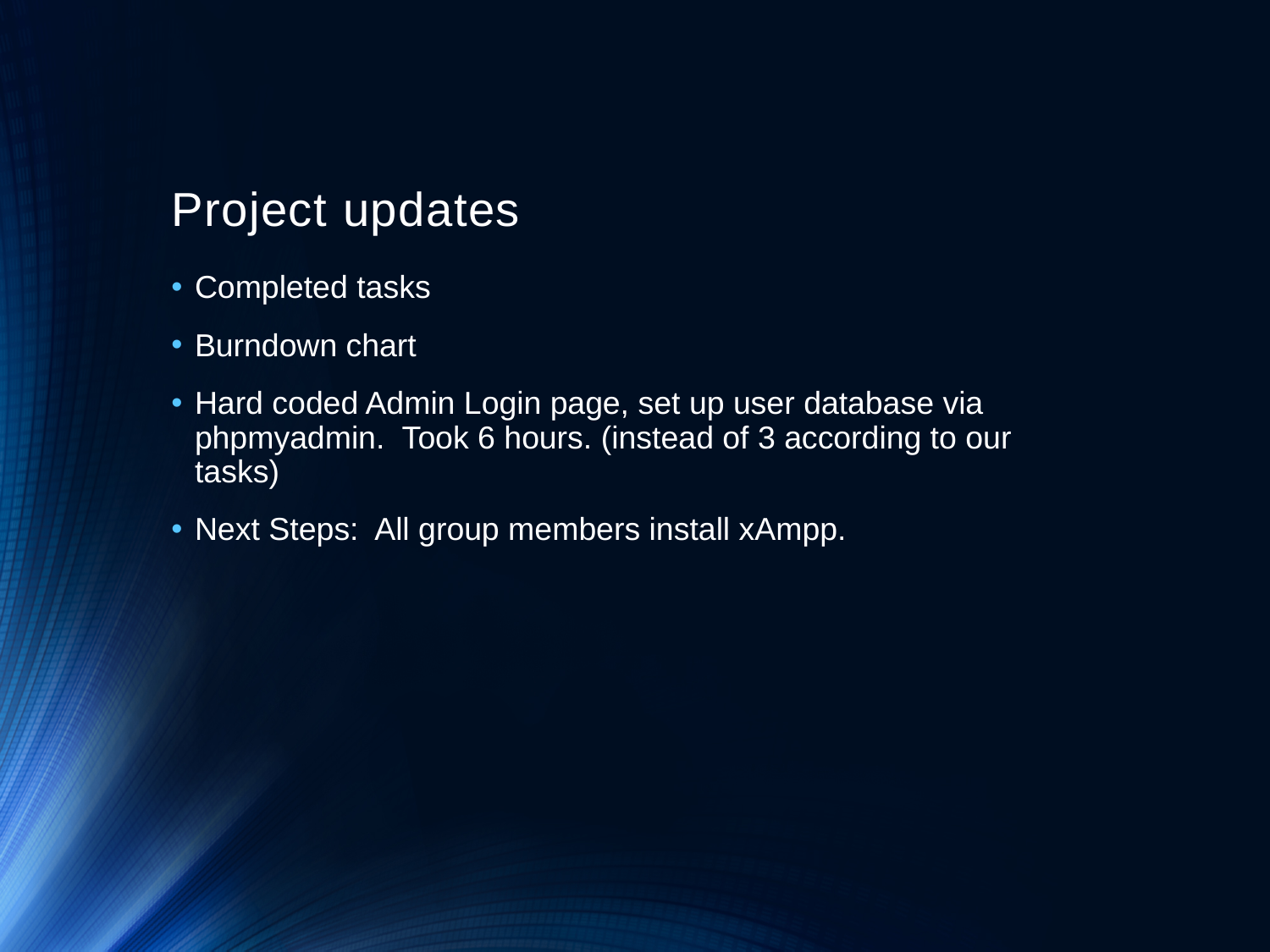

# Project updates
Completed tasks
Burndown chart
Hard coded Admin Login page, set up user database via phpmyadmin.  Took 6 hours. (instead of 3 according to our tasks)
Next Steps:  All group members install xAmpp.